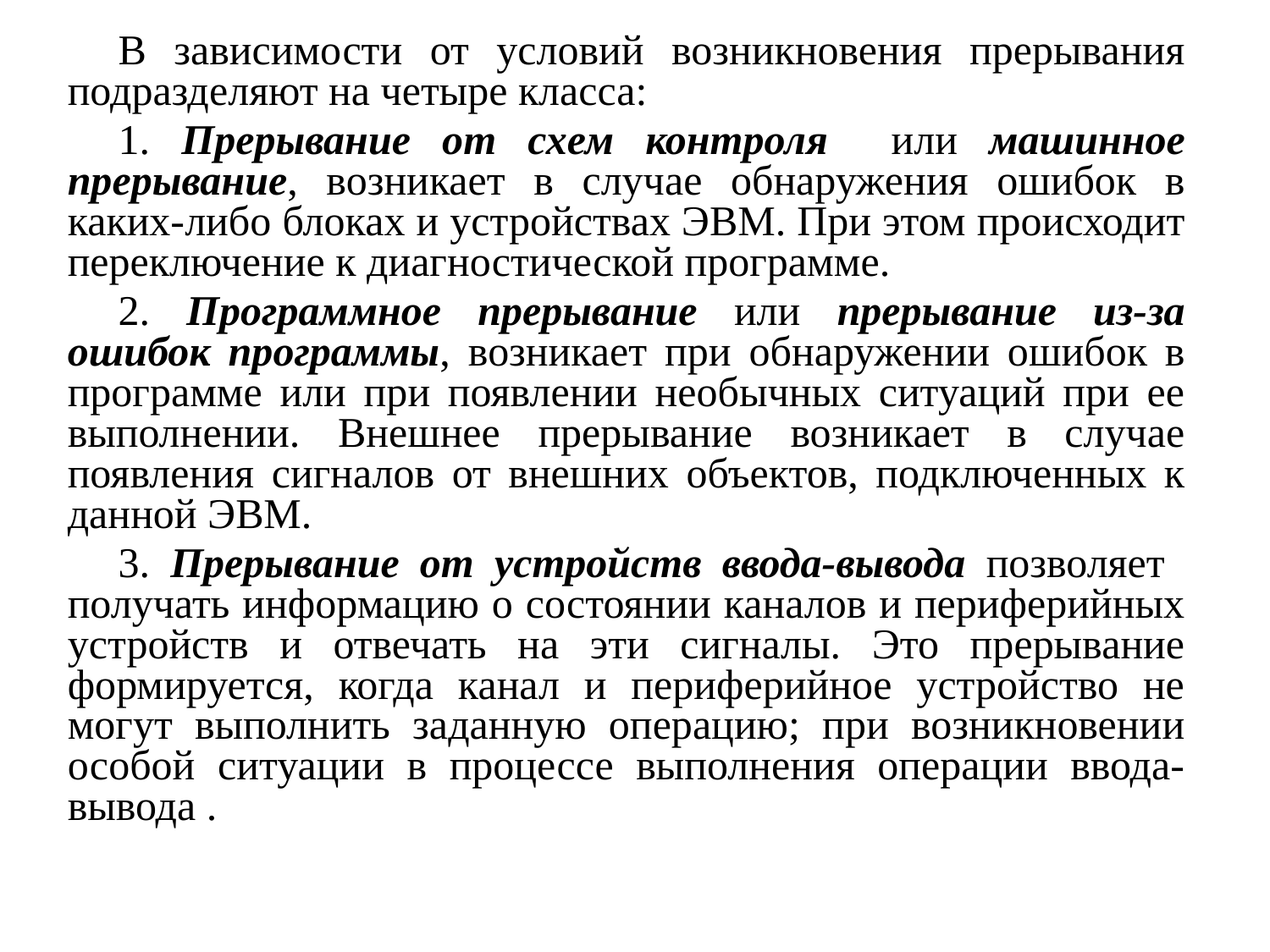

В зависимости от условий возникновения прерывания подразделяют на четыре класса:
1. Прерывание от схем контроля  или машинное прерывание, возникает в случае обнаружения ошибок в каких-либо блоках и устройствах ЭВМ. При этом происходит переключение к диагностической программе.
2. Программное прерывание или прерывание из-за ошибок программы, возникает при обнаружении ошибок в программе или при появлении необычных ситуаций при ее выполнении. Внешнее прерывание возникает в случае появления сигналов от внешних объектов, подключенных к данной ЭВМ.
3. Прерывание от устройств ввода-вывода позволяет  получать информацию о состоянии каналов и периферийных устройств и отвечать на эти сигналы. Это прерывание формируется, когда канал и периферийное устройство не могут выполнить заданную операцию; при возникновении особой ситуации в процессе выполнения операции ввода-вывода .